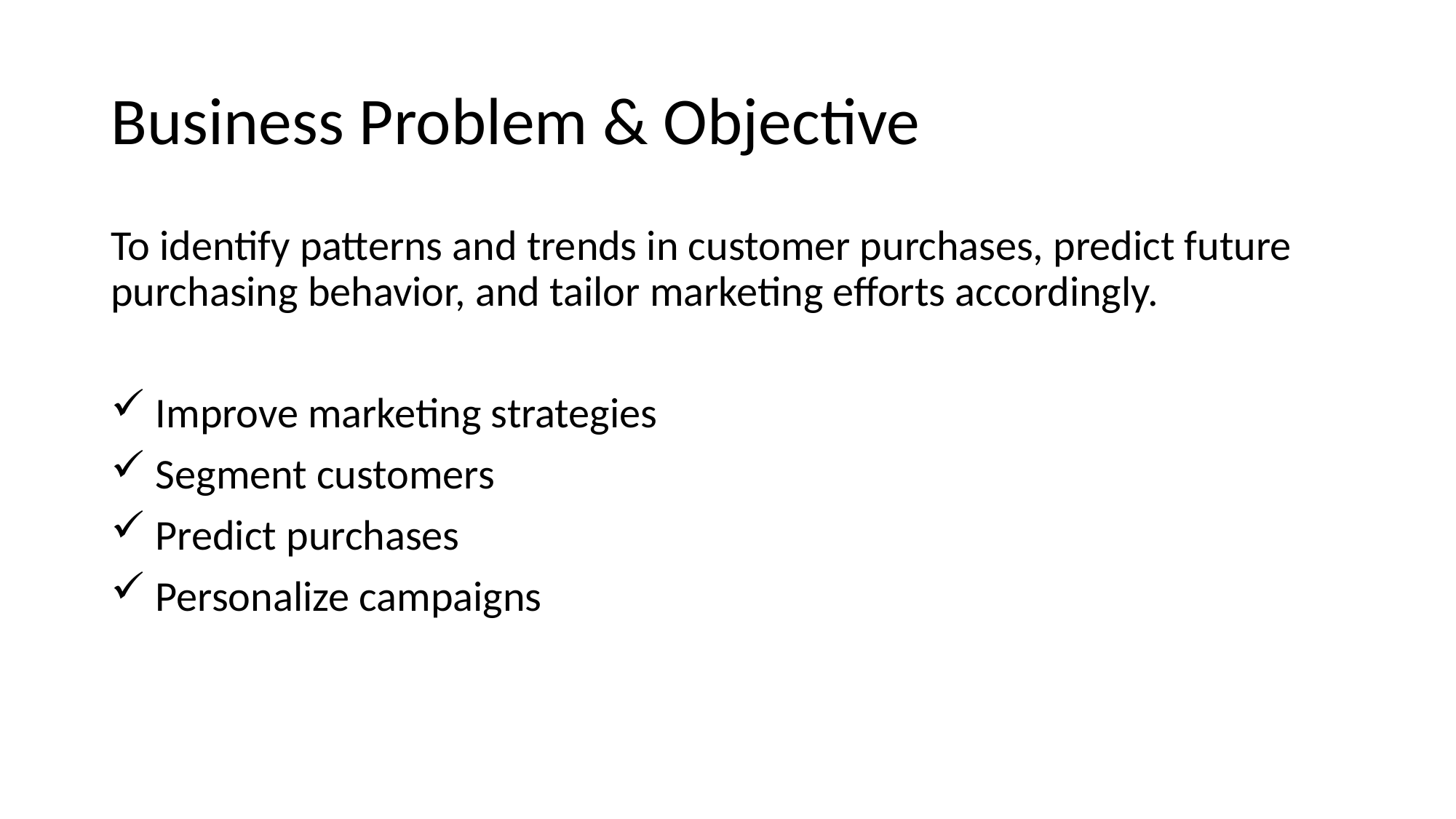

# Business Problem & Objective
To identify patterns and trends in customer purchases, predict future purchasing behavior, and tailor marketing efforts accordingly.

 Improve marketing strategies
 Segment customers
 Predict purchases
 Personalize campaigns